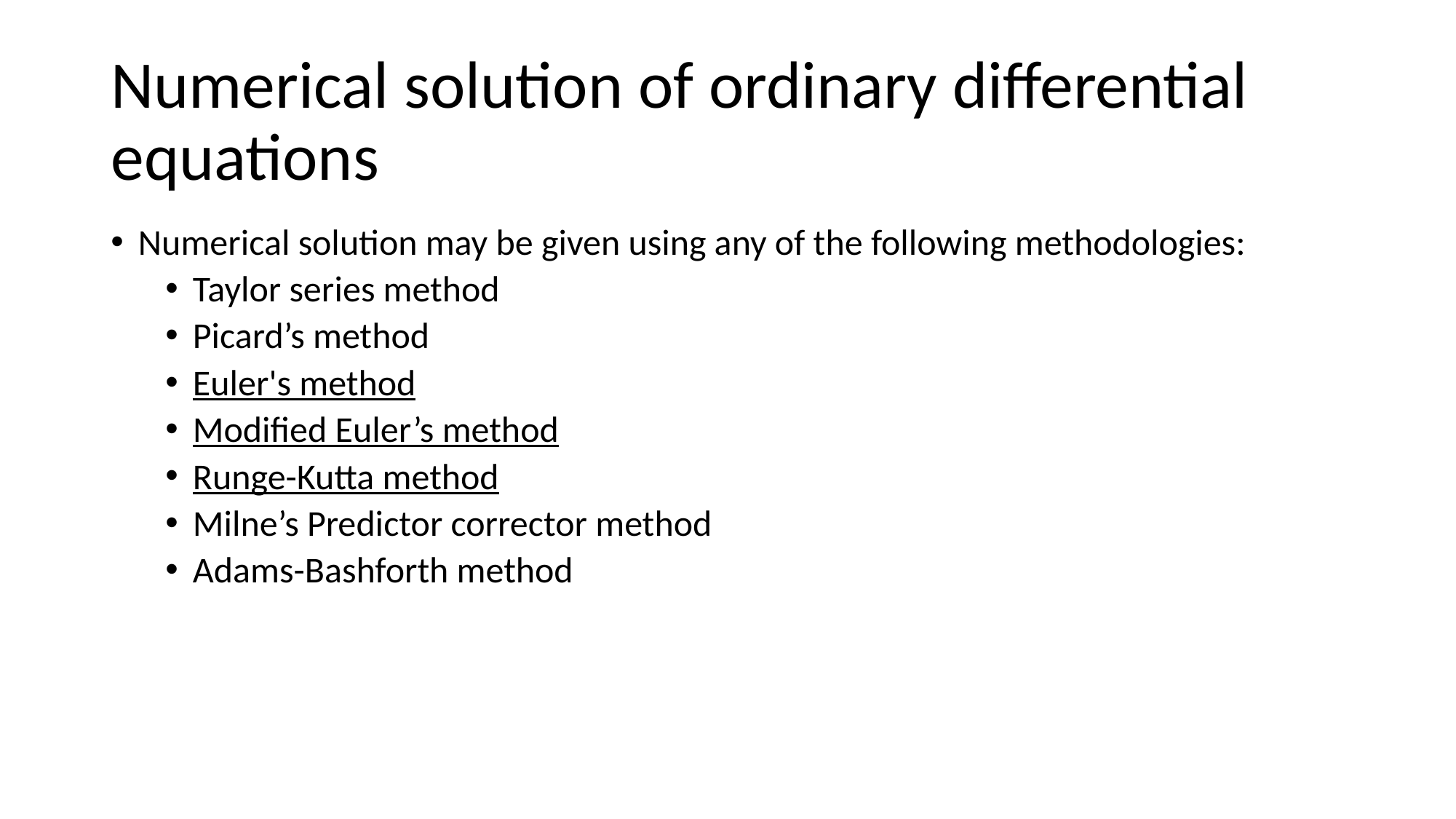

# Numerical solution of ordinary differential equations
Numerical solution may be given using any of the following methodologies:
Taylor series method
Picard’s method
Euler's method
Modified Euler’s method
Runge-Kutta method
Milne’s Predictor corrector method
Adams-Bashforth method